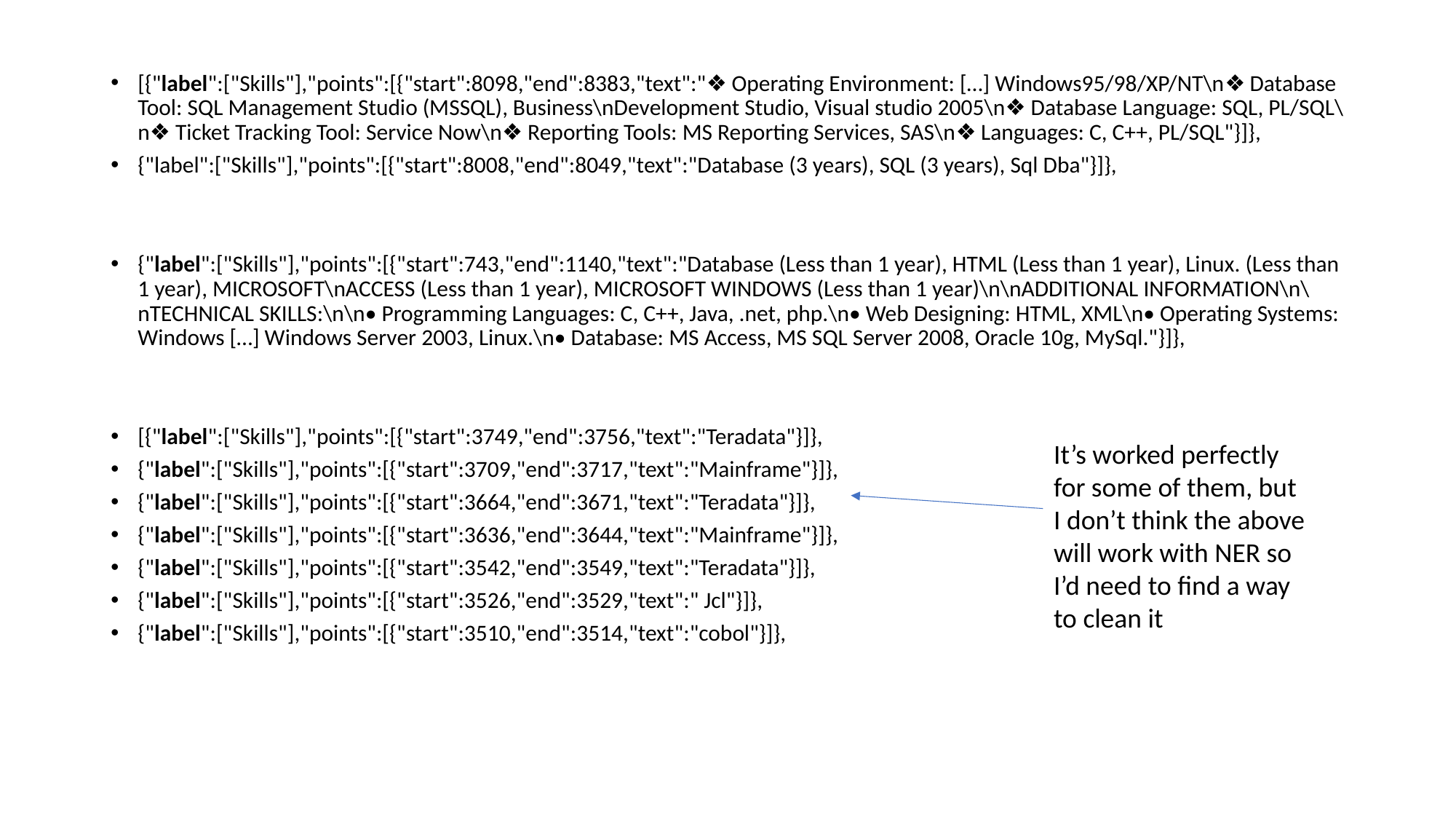

[{"label":["Skills"],"points":[{"start":8098,"end":8383,"text":"❖ Operating Environment: […] Windows95/98/XP/NT\n❖ Database Tool: SQL Management Studio (MSSQL), Business\nDevelopment Studio, Visual studio 2005\n❖ Database Language: SQL, PL/SQL\n❖ Ticket Tracking Tool: Service Now\n❖ Reporting Tools: MS Reporting Services, SAS\n❖ Languages: C, C++, PL/SQL"}]},
{"label":["Skills"],"points":[{"start":8008,"end":8049,"text":"Database (3 years), SQL (3 years), Sql Dba"}]},

{"label":["Skills"],"points":[{"start":743,"end":1140,"text":"Database (Less than 1 year), HTML (Less than 1 year), Linux. (Less than 1 year), MICROSOFT\nACCESS (Less than 1 year), MICROSOFT WINDOWS (Less than 1 year)\n\nADDITIONAL INFORMATION\n\nTECHNICAL SKILLS:\n\n• Programming Languages: C, C++, Java, .net, php.\n• Web Designing: HTML, XML\n• Operating Systems: Windows […] Windows Server 2003, Linux.\n• Database: MS Access, MS SQL Server 2008, Oracle 10g, MySql."}]},

[{"label":["Skills"],"points":[{"start":3749,"end":3756,"text":"Teradata"}]},
{"label":["Skills"],"points":[{"start":3709,"end":3717,"text":"Mainframe"}]},
{"label":["Skills"],"points":[{"start":3664,"end":3671,"text":"Teradata"}]},
{"label":["Skills"],"points":[{"start":3636,"end":3644,"text":"Mainframe"}]},
{"label":["Skills"],"points":[{"start":3542,"end":3549,"text":"Teradata"}]},
{"label":["Skills"],"points":[{"start":3526,"end":3529,"text":" Jcl"}]},
{"label":["Skills"],"points":[{"start":3510,"end":3514,"text":"cobol"}]},

It’s worked perfectly for some of them, but I don’t think the above will work with NER so I’d need to find a way to clean it